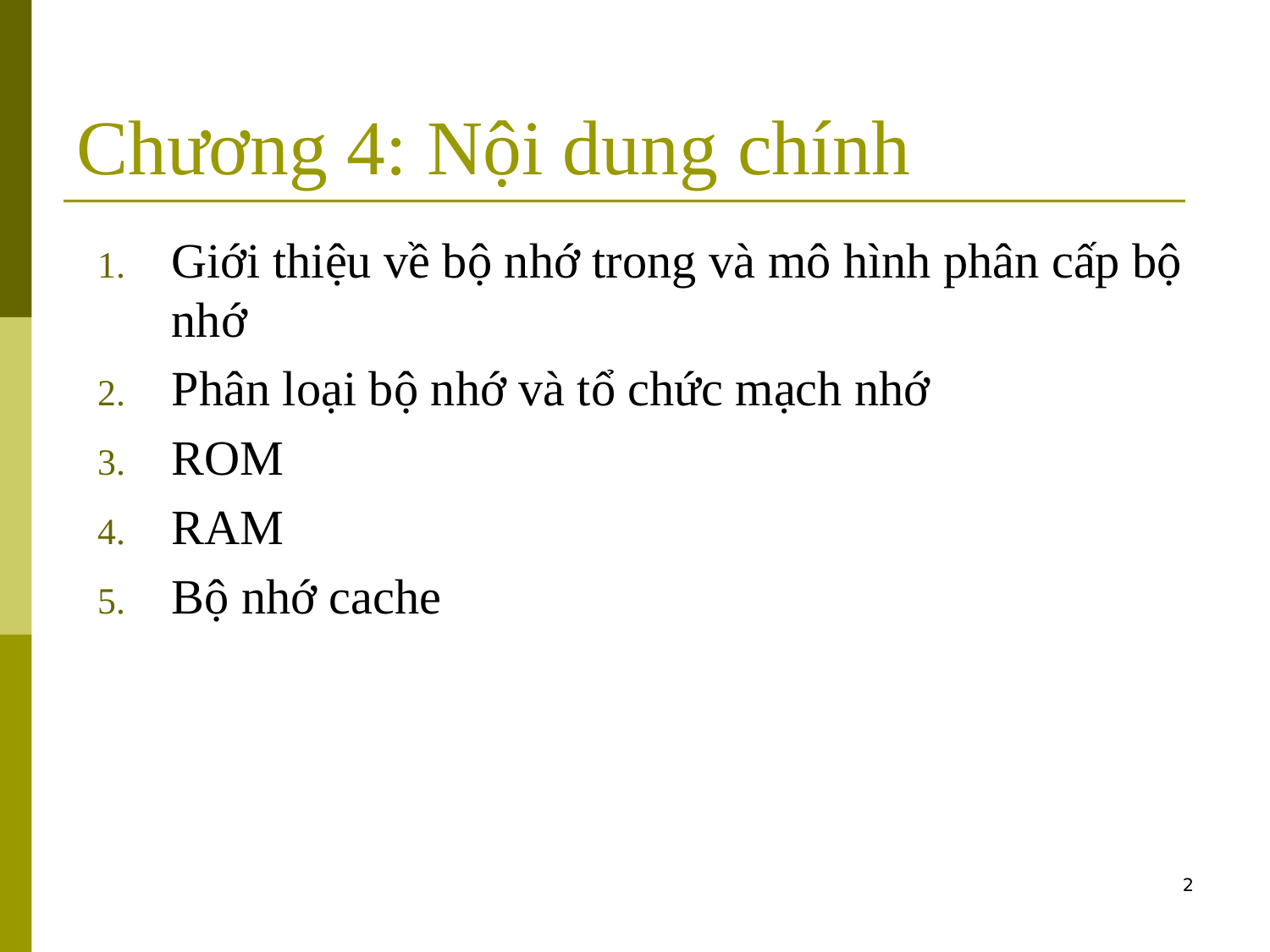

# Chương 4: Nội dung chính
Giới thiệu về bộ nhớ trong và mô hình phân cấp bộ nhớ
Phân loại bộ nhớ và tổ chức mạch nhớ
ROM
RAM
Bộ nhớ cache

2